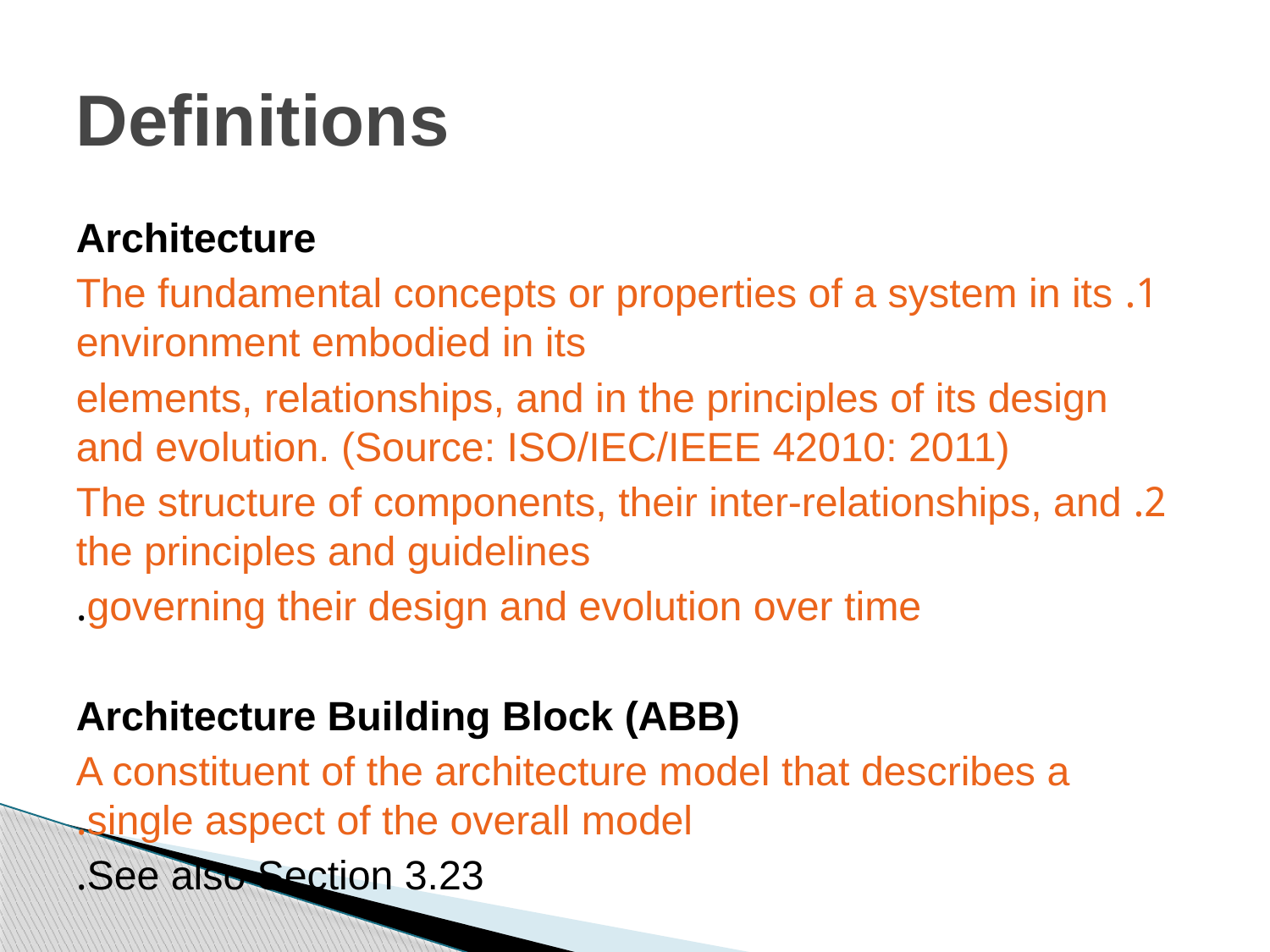

# Definitions
Architecture
1. The fundamental concepts or properties of a system in its environment embodied in its
elements, relationships, and in the principles of its design and evolution. (Source: ISO/IEC/IEEE 42010: 2011)
2. The structure of components, their inter-relationships, and the principles and guidelines
governing their design and evolution over time.

 Architecture Building Block (ABB)
A constituent of the architecture model that describes a single aspect of the overall model.
See also Section 3.23.